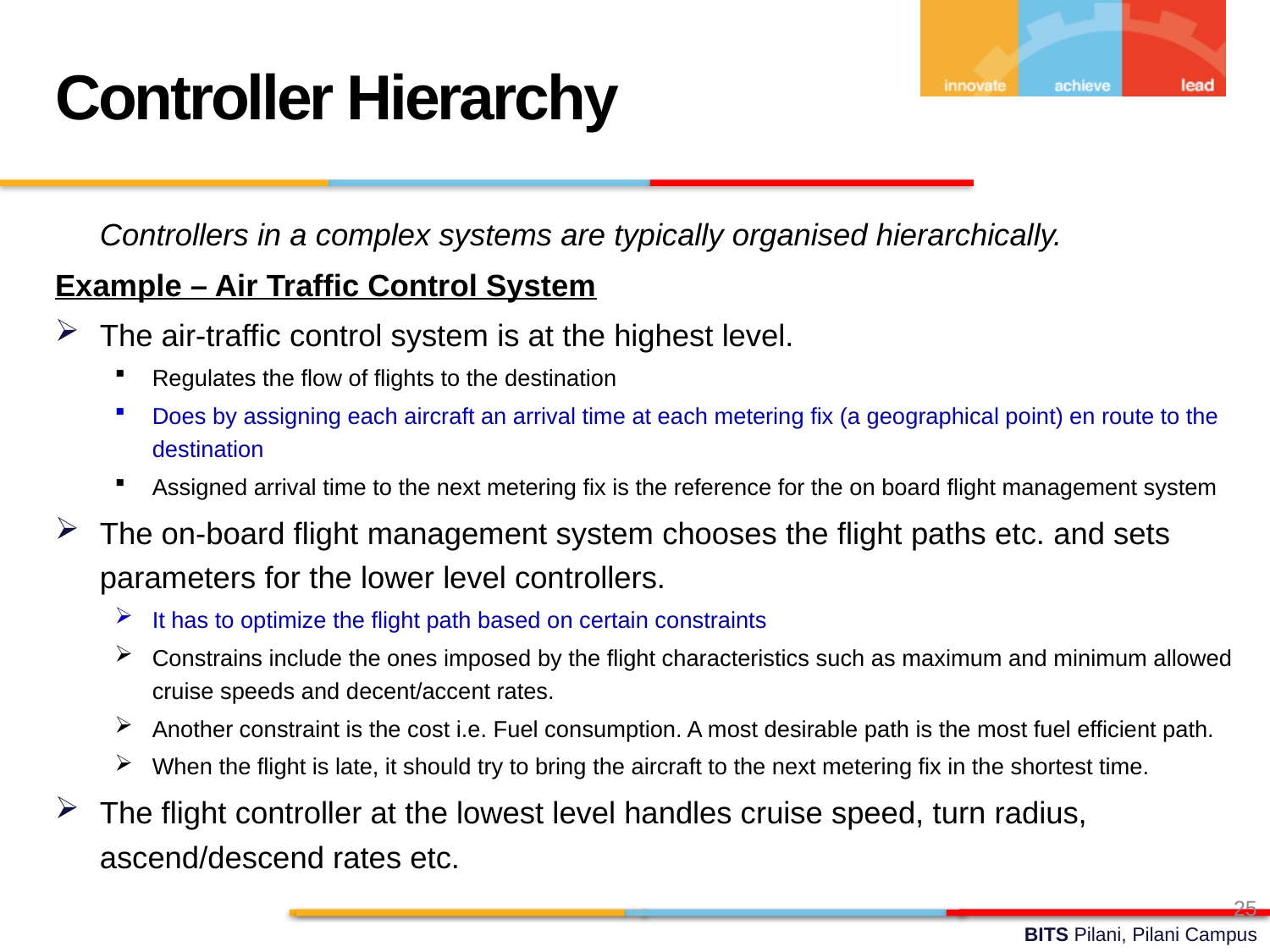

Controller Hierarchy
	Controllers in a complex systems are typically organised hierarchically.
Example – Air Traffic Control System
The air-traffic control system is at the highest level.
Regulates the flow of flights to the destination
Does by assigning each aircraft an arrival time at each metering fix (a geographical point) en route to the destination
Assigned arrival time to the next metering fix is the reference for the on board flight management system
The on-board flight management system chooses the flight paths etc. and sets parameters for the lower level controllers.
It has to optimize the flight path based on certain constraints
Constrains include the ones imposed by the flight characteristics such as maximum and minimum allowed cruise speeds and decent/accent rates.
Another constraint is the cost i.e. Fuel consumption. A most desirable path is the most fuel efficient path.
When the flight is late, it should try to bring the aircraft to the next metering fix in the shortest time.
The flight controller at the lowest level handles cruise speed, turn radius, ascend/descend rates etc.
25